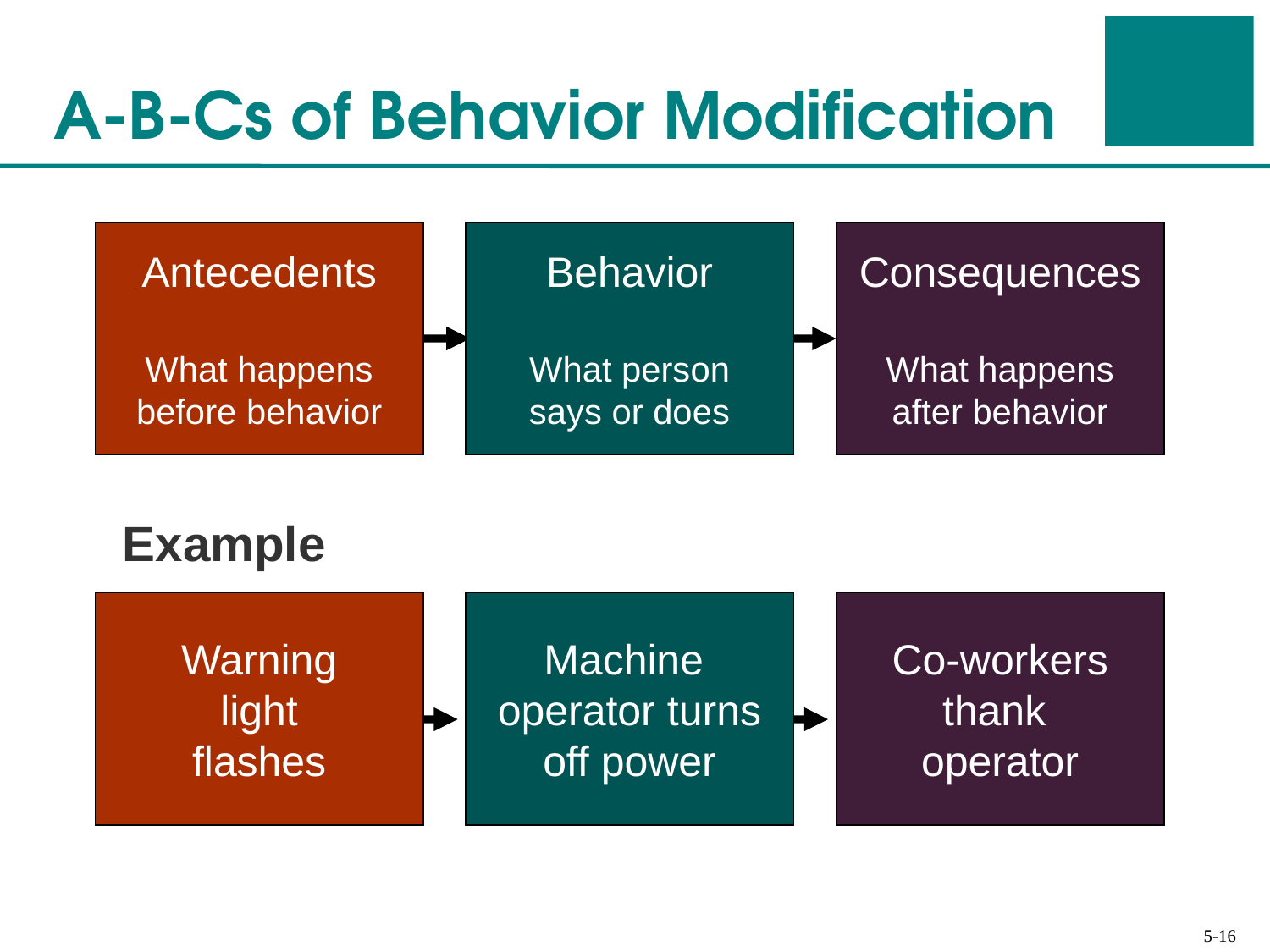

# A-B-Cs of Behavior Modification

Antecedents

What happens
before behavior
Behavior

What person
says or does
Consequences

What happens
after behavior

Example
Warning
light
flashes
Machine
operator turns
off power
Co-workers
thank
operator